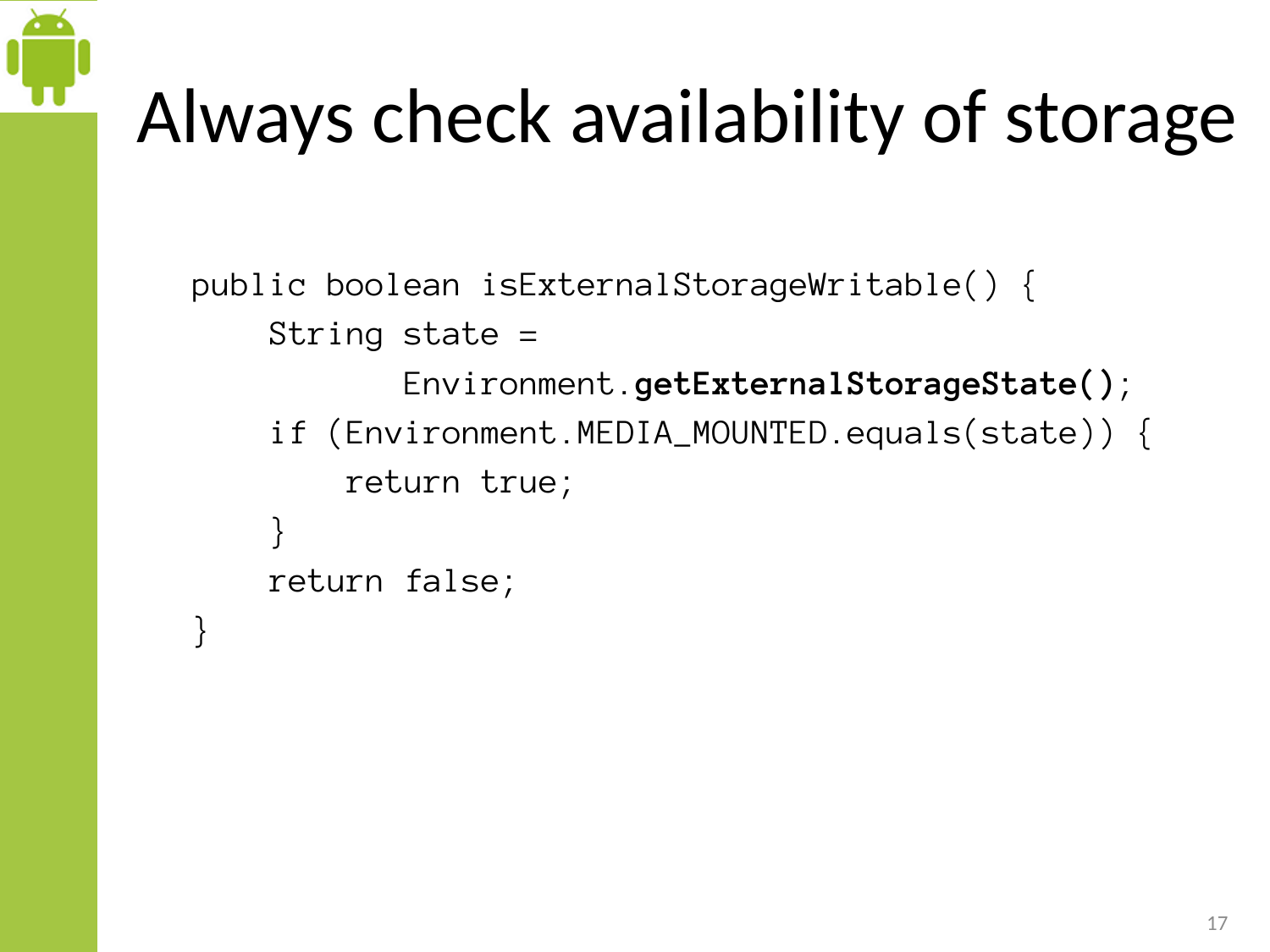

# Always check availability of storage
public boolean isExternalStorageWritable() {
    String state =
           Environment.getExternalStorageState();
    if (Environment.MEDIA_MOUNTED.equals(state)) {
        return true;
    }
    return false;
}

17